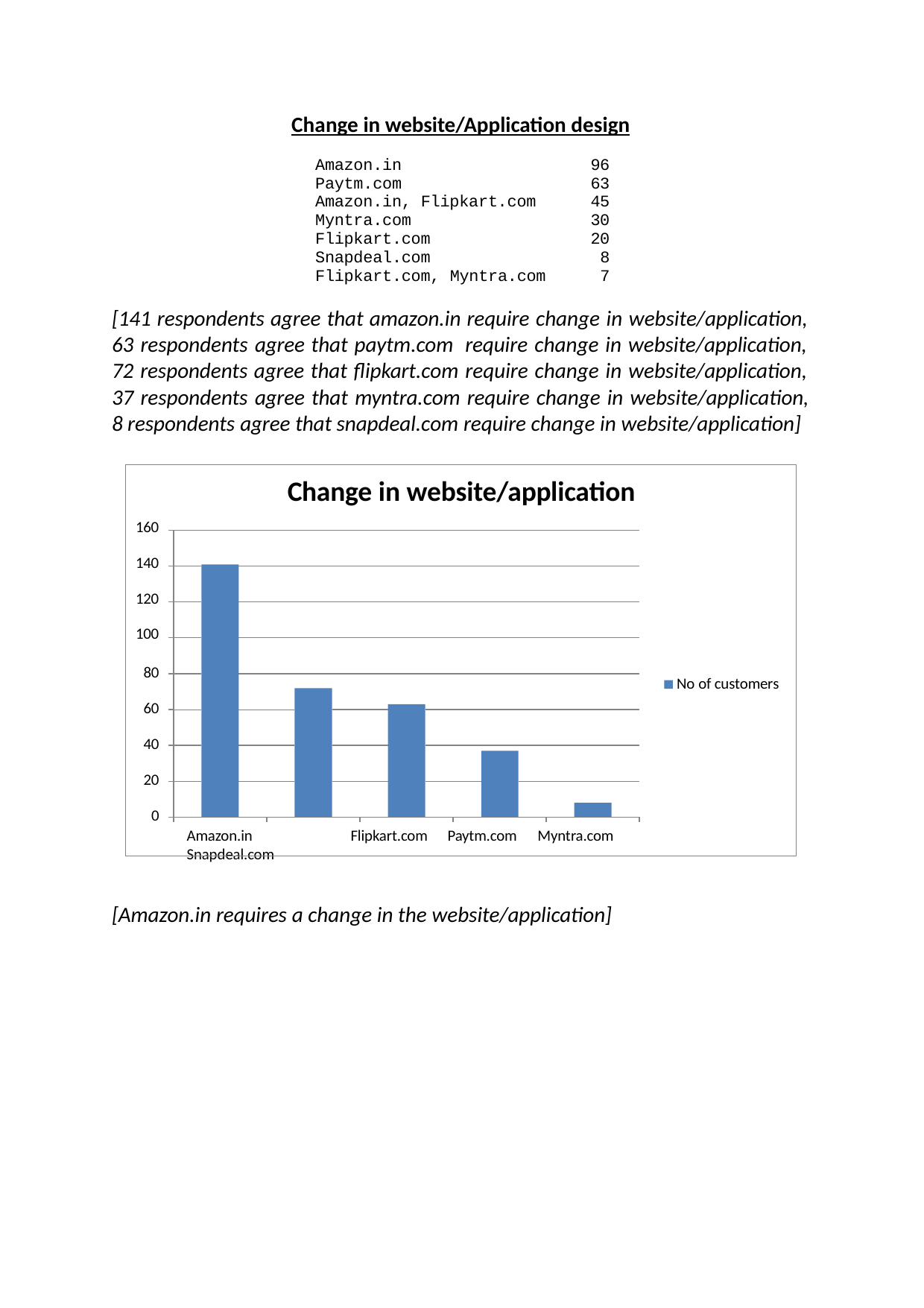

Change in website/Application design
| Amazon.in | 96 |
| --- | --- |
| Paytm.com | 63 |
| Amazon.in, Flipkart.com | 45 |
| Myntra.com | 30 |
| Flipkart.com | 20 |
| Snapdeal.com | 8 |
| Flipkart.com, Myntra.com | 7 |
[141 respondents agree that amazon.in require change in website/application,  63 respondents agree that paytm.com require change in website/application,  72 respondents agree that flipkart.com require change in website/application,  37 respondents agree that myntra.com require change in website/application,  8 respondents agree that snapdeal.com require change in website/application]

Change in website/application
160

140

120

100

80
No of customers

60

40

20

0
Amazon.in	Flipkart.com	Paytm.com	Myntra.com Snapdeal.com

[Amazon.in requires a change in the website/application]